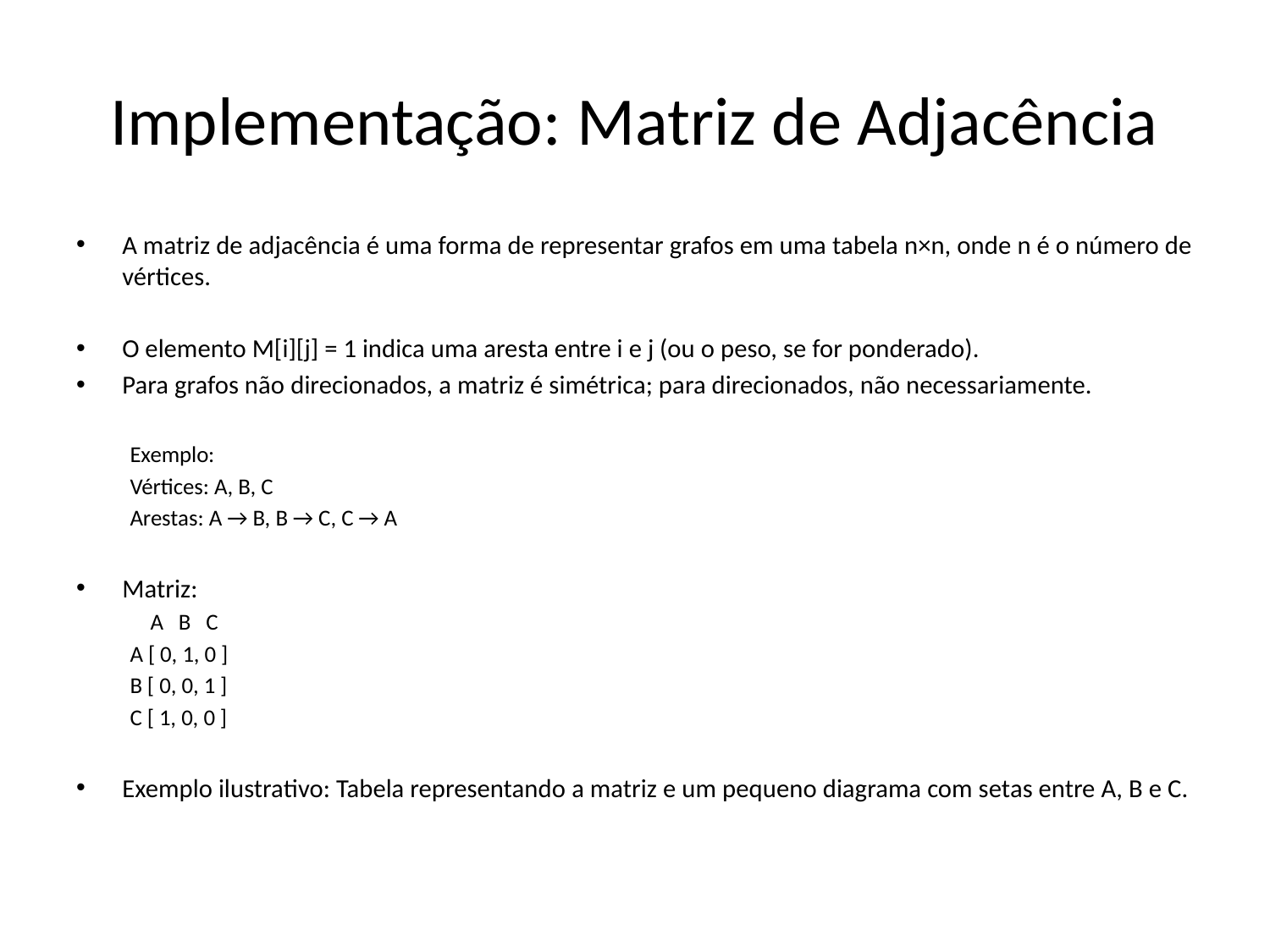

# Implementação: Matriz de Adjacência
A matriz de adjacência é uma forma de representar grafos em uma tabela n×n, onde n é o número de vértices.

O elemento M[i][j] = 1 indica uma aresta entre i e j (ou o peso, se for ponderado).
Para grafos não direcionados, a matriz é simétrica; para direcionados, não necessariamente.

Exemplo:
Vértices: A, B, C
Arestas: A → B, B → C, C → A

Matriz:
    A   B   C
A [ 0, 1, 0 ]
B [ 0, 0, 1 ]
C [ 1, 0, 0 ]

Exemplo ilustrativo: Tabela representando a matriz e um pequeno diagrama com setas entre A, B e C.